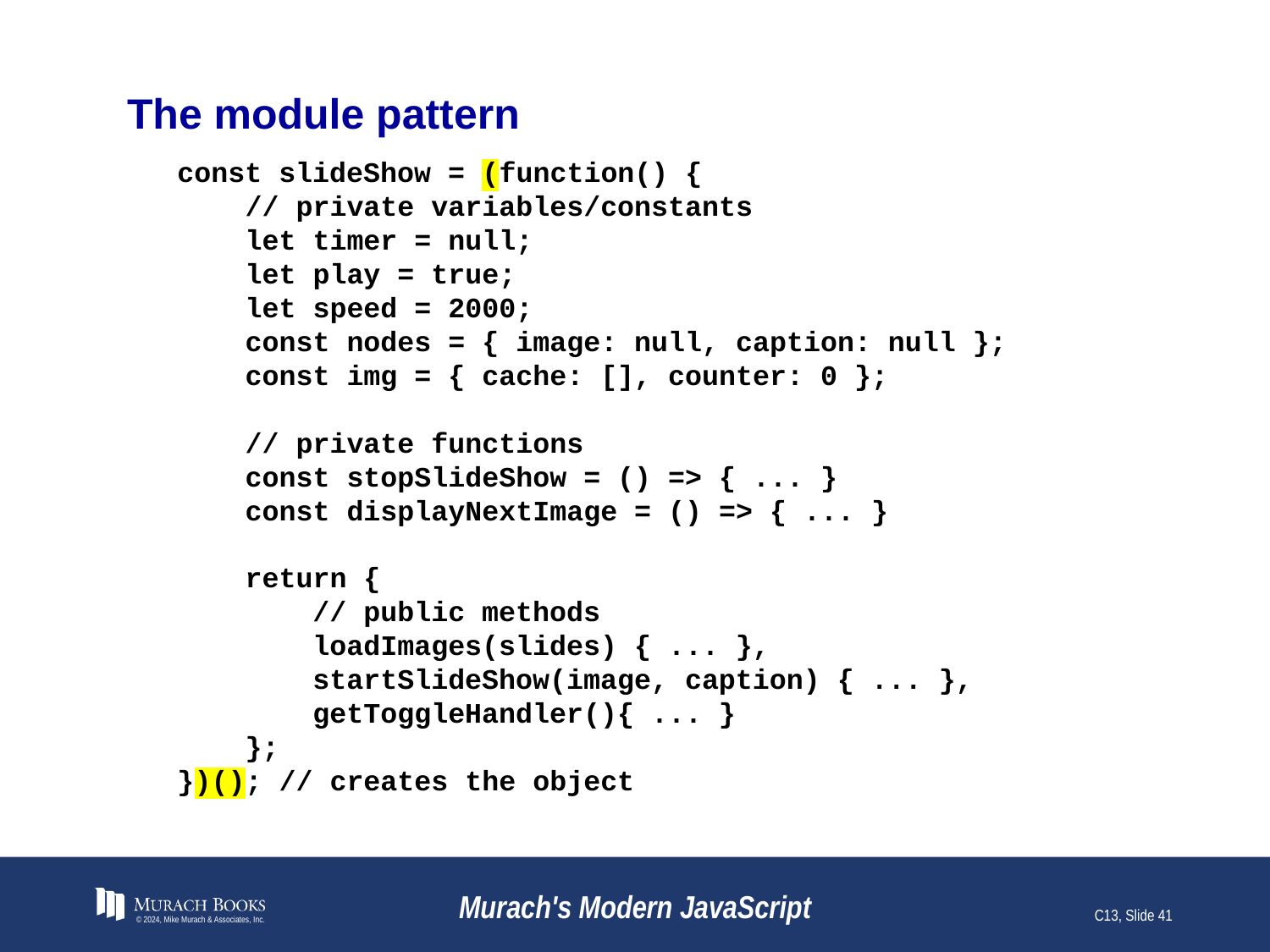

# The module pattern
const slideShow = (function() {
    // private variables/constants
    let timer = null;
    let play = true;
    let speed = 2000;
    const nodes = { image: null, caption: null };
    const img = { cache: [], counter: 0 };

    // private functions
    const stopSlideShow = () => { ... }
    const displayNextImage = () => { ... }

    return {
        // public methods
        loadImages(slides) { ... },
        startSlideShow(image, caption) { ... },
        getToggleHandler(){ ... }
    };
})(); // creates the object

© 2024, Mike Murach & Associates, Inc.
Murach's Modern JavaScript

C13, Slide 41